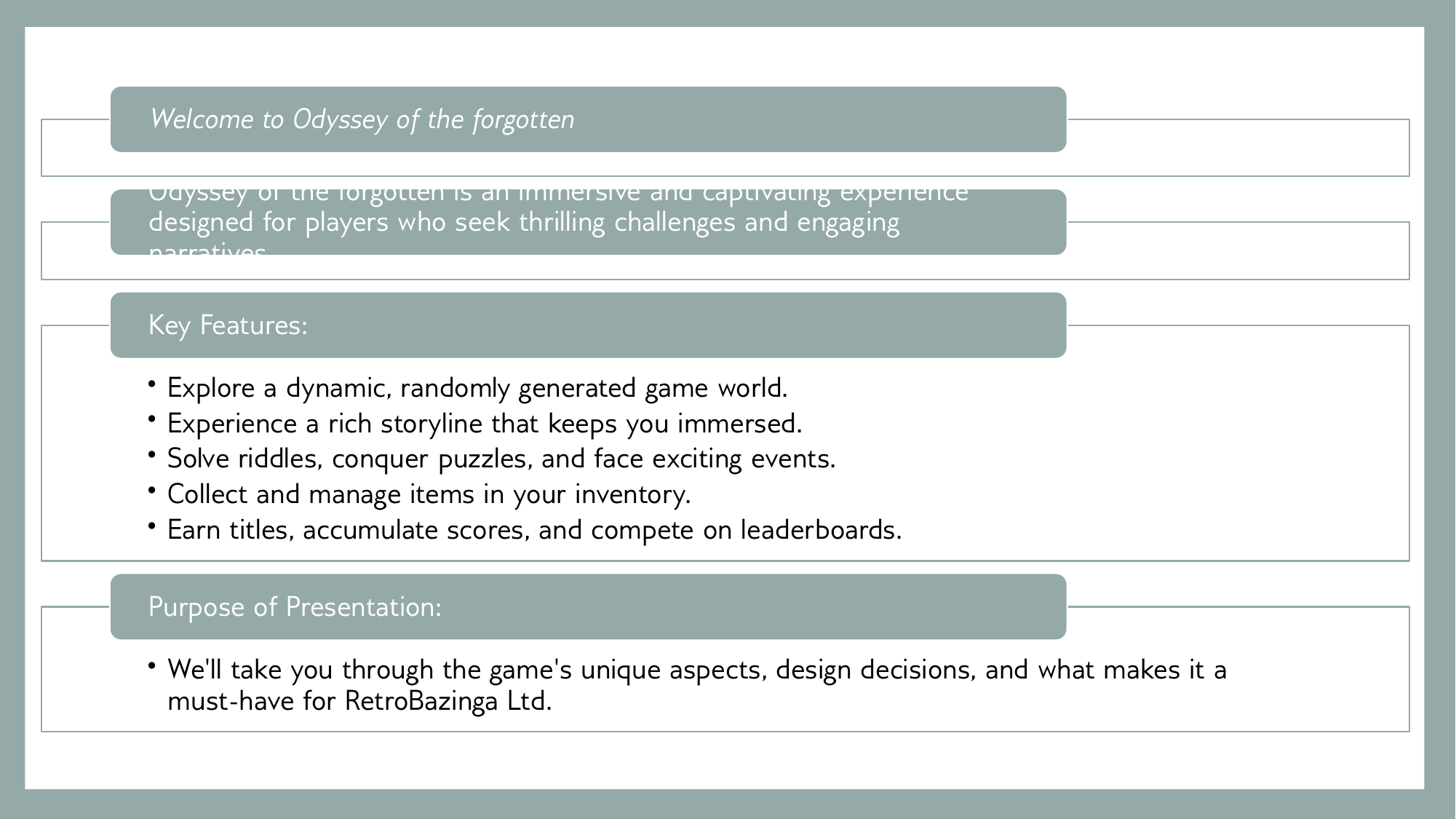

Welcome to Odyssey of the forgotten

Odyssey of the forgotten is an immersive and captivating experience designed for players who seek thrilling challenges and engaging narratives.

Key Features:

Explore a dynamic, randomly generated game world.
Experience a rich storyline that keeps you immersed.
Solve riddles, conquer puzzles, and face exciting events.
Collect and manage items in your inventory.
Earn titles, accumulate scores, and compete on leaderboards.

Purpose of Presentation:

We'll take you through the game's unique aspects, design decisions, and what makes it a must-have for RetroBazinga Ltd.